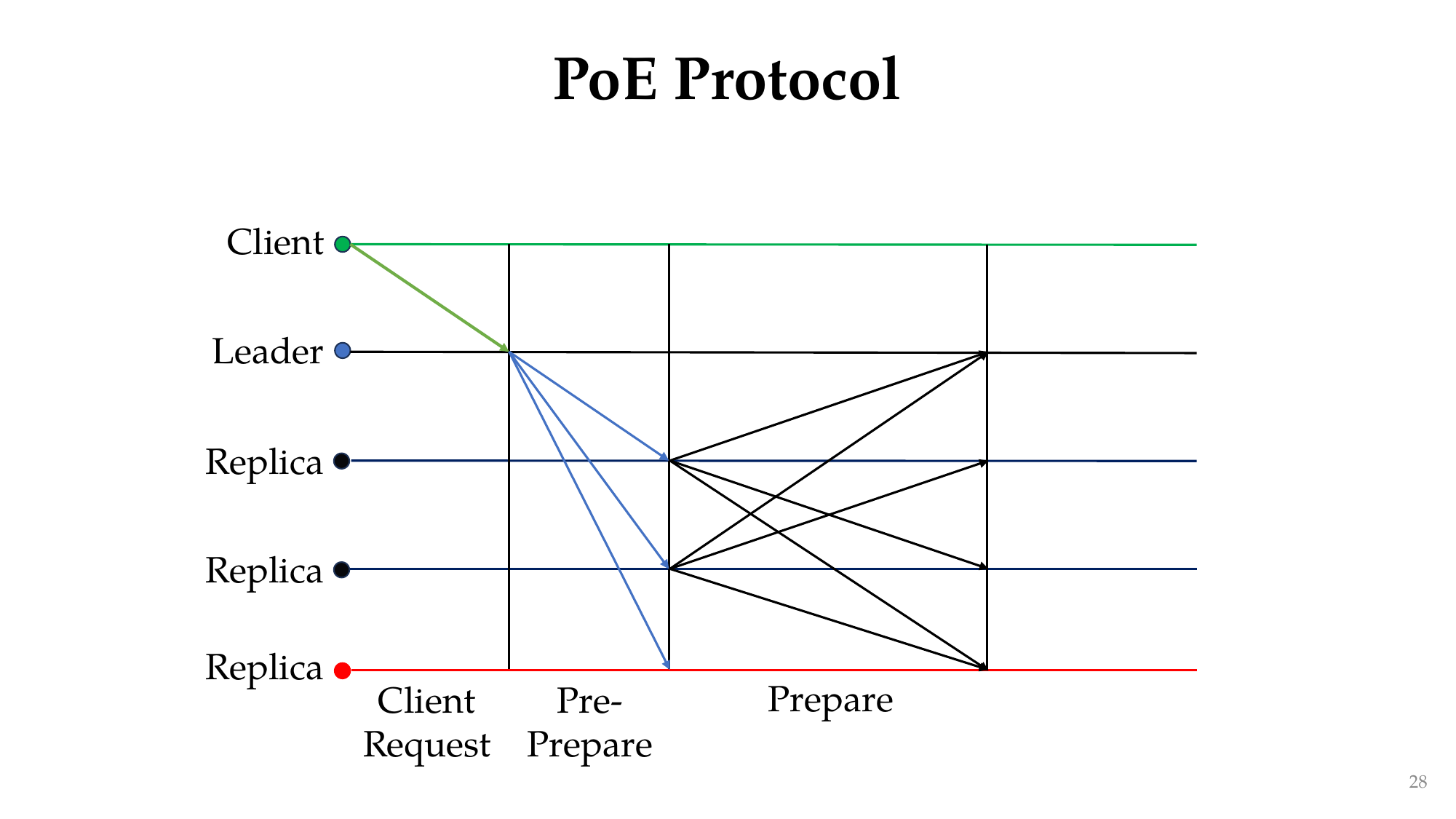

# PoE Protocol
Client

Leader

Replica

Replica

Replica

Prepare
Client
Request
Pre-Prepare
28